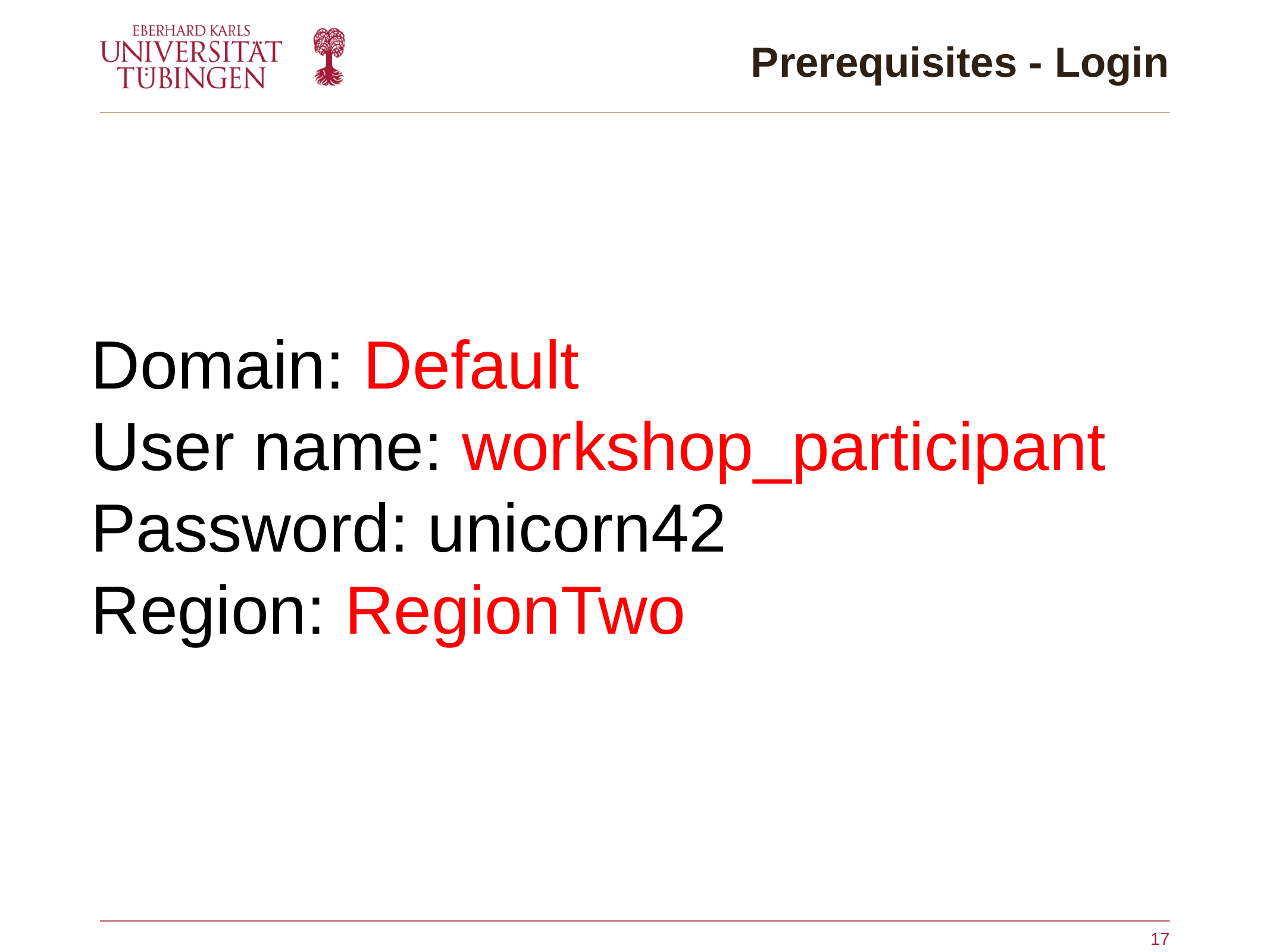

# Prerequisites - Login
Domain: Default
User name: workshop_participant
Password: unicorn42
Region: RegionTwo

17